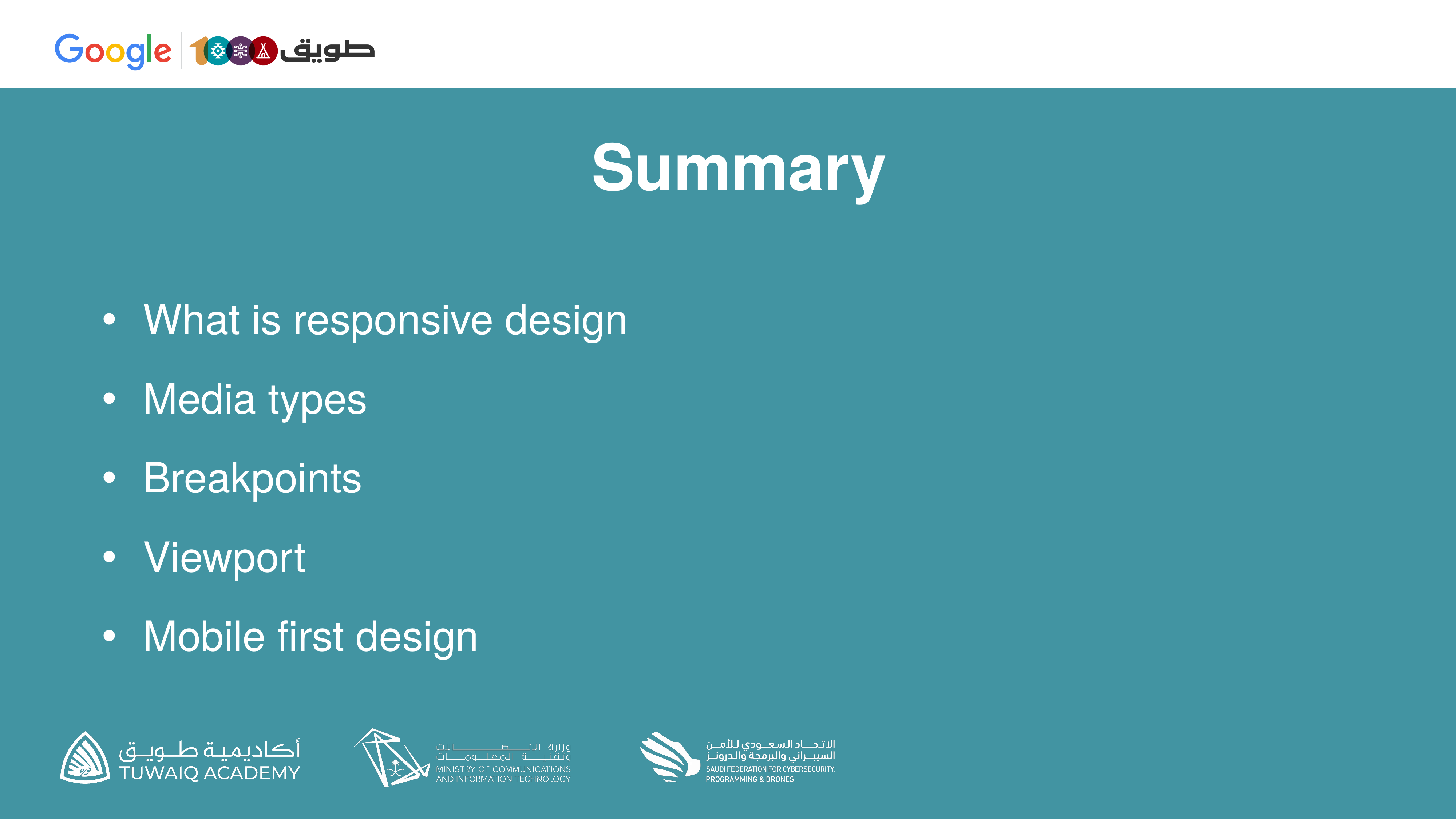

# Summary
What is responsive design
Media types
Breakpoints
Viewport
Mobile first design